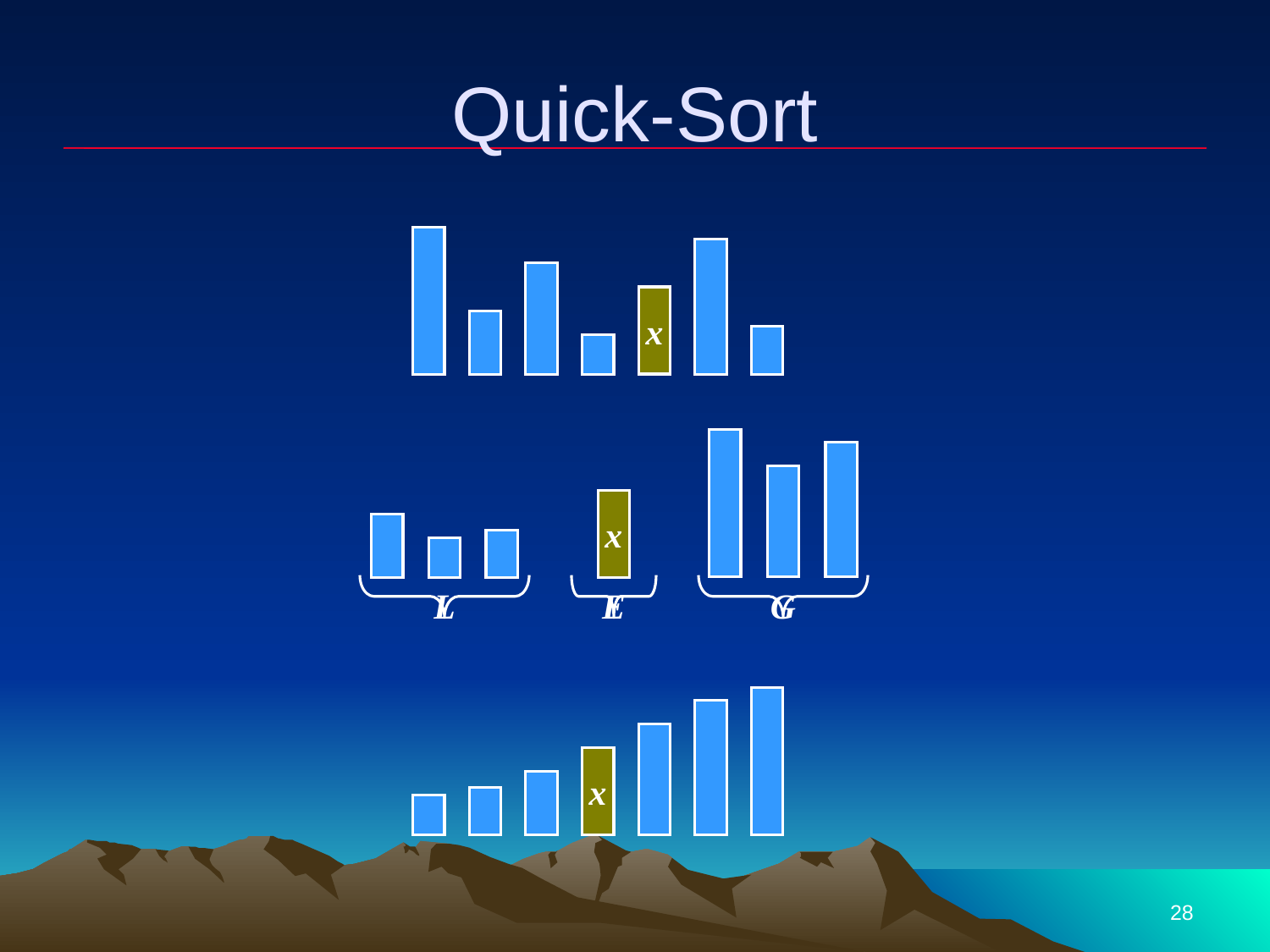

# Quick-Sort

x

x
L
G

E

x

28